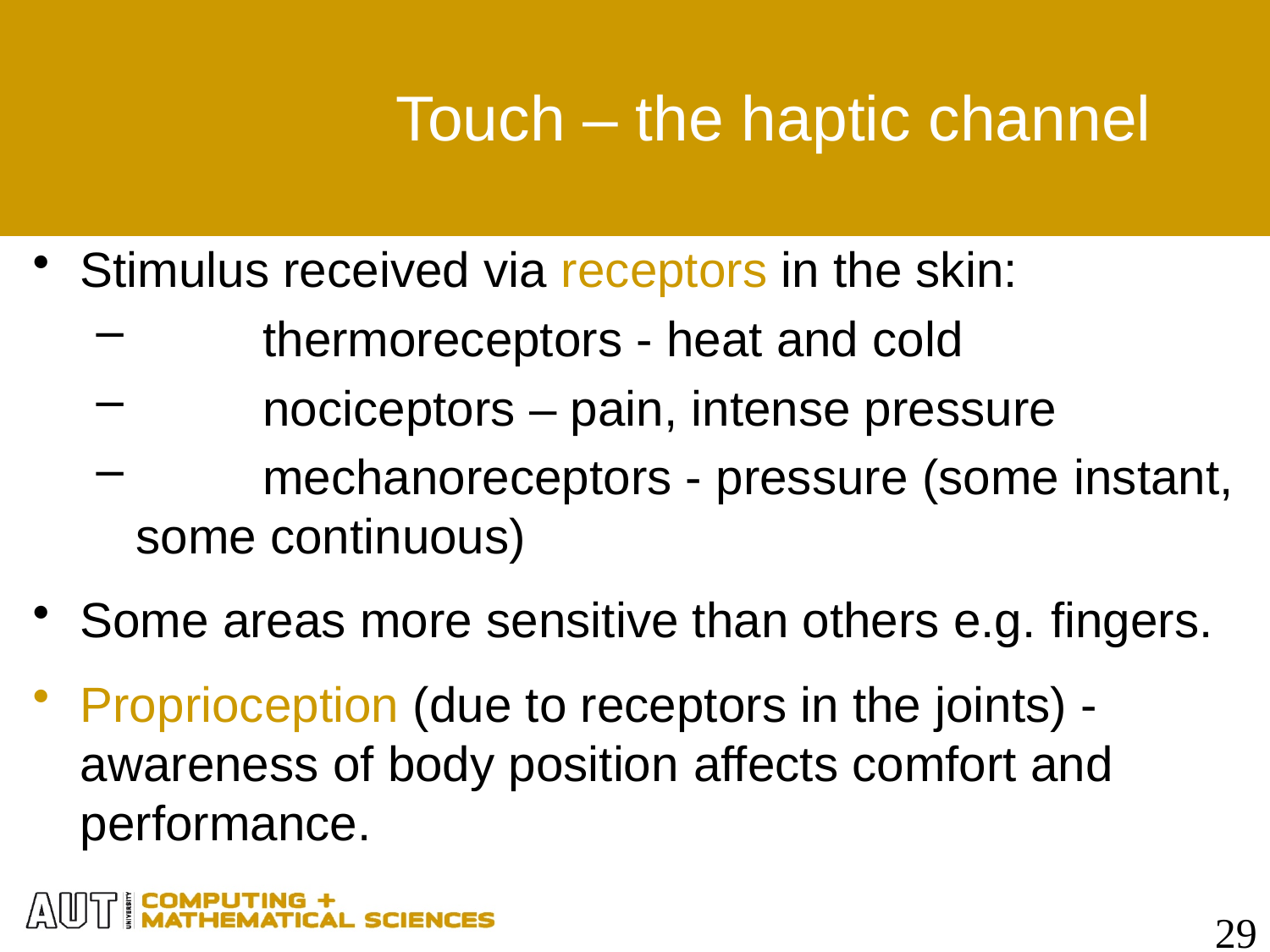

# Touch – the haptic channel
Stimulus received via receptors in the skin:
	thermoreceptors - heat and cold
	nociceptors – pain, intense pressure
	mechanoreceptors - pressure (some instant, some continuous)
Some areas more sensitive than others e.g. fingers.
Proprioception (due to receptors in the joints) - awareness of body position affects comfort and performance.
29